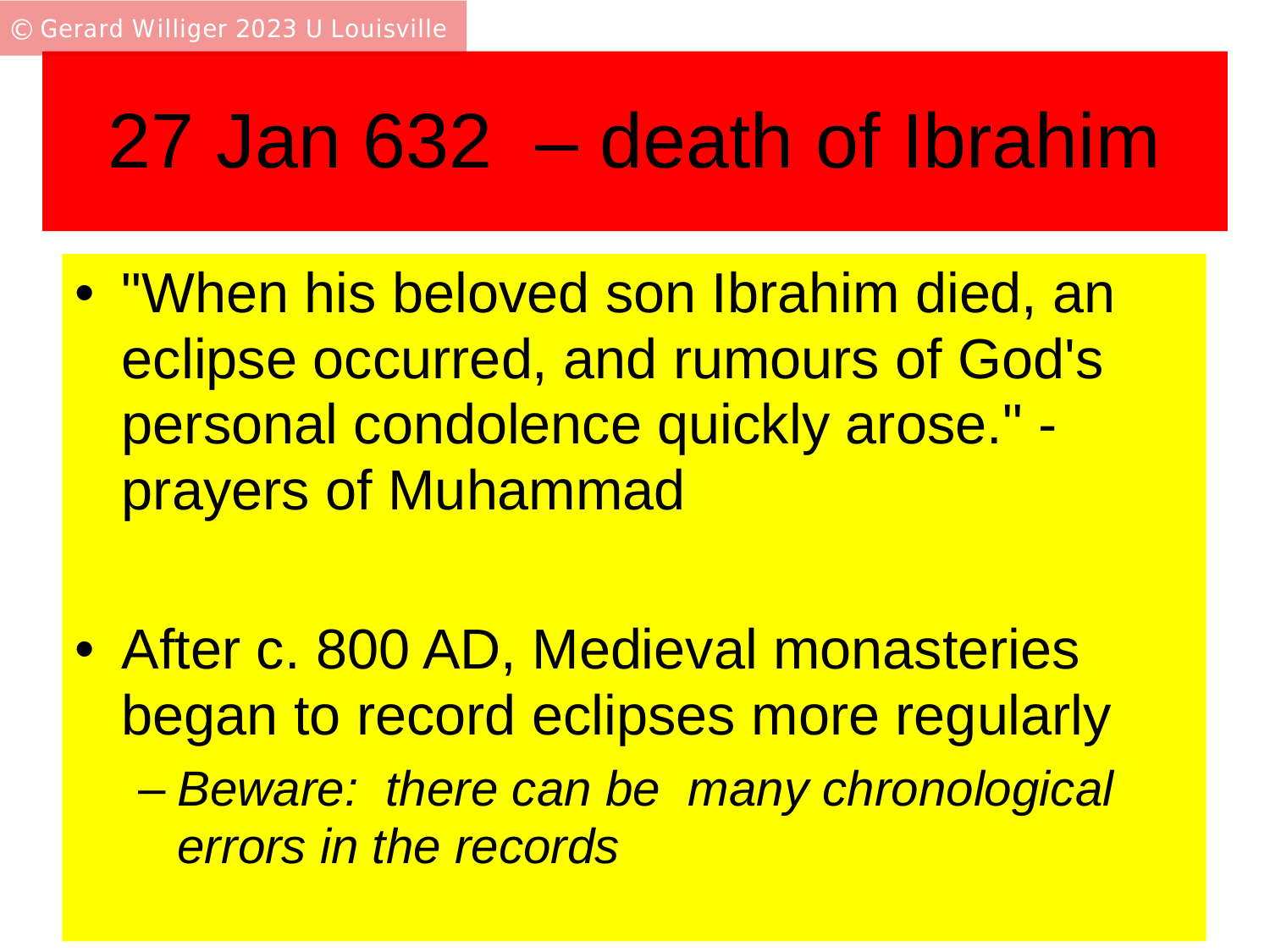

© Gerard Williger 2023 U Louisville
# 27 Jan 632  – death of Ibrahim
"When his beloved son Ibrahim died, an eclipse occurred, and rumours of God's personal condolence quickly arose." - prayers of Muhammad

After c. 800 AD, Medieval monasteries began to record eclipses more regularly
Beware:  there can be  many chronological errors in the records